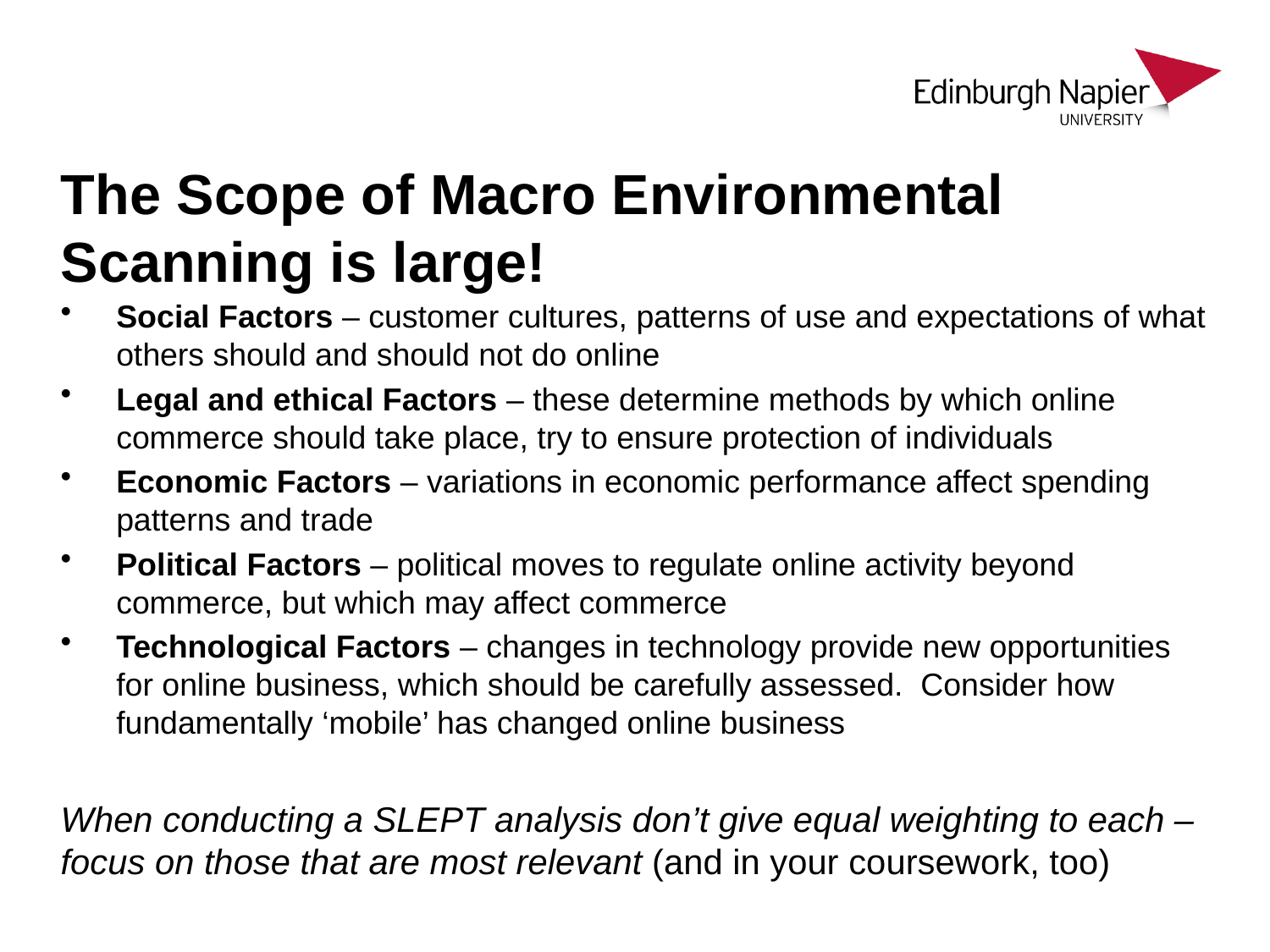

# The Scope of Macro Environmental Scanning is large!
Social Factors – customer cultures, patterns of use and expectations of what others should and should not do online
Legal and ethical Factors – these determine methods by which online commerce should take place, try to ensure protection of individuals
Economic Factors – variations in economic performance affect spending patterns and trade
Political Factors – political moves to regulate online activity beyond commerce, but which may affect commerce
Technological Factors – changes in technology provide new opportunities for online business, which should be carefully assessed.  Consider how fundamentally ‘mobile’ has changed online business

When conducting a SLEPT analysis don’t give equal weighting to each – focus on those that are most relevant (and in your coursework, too)